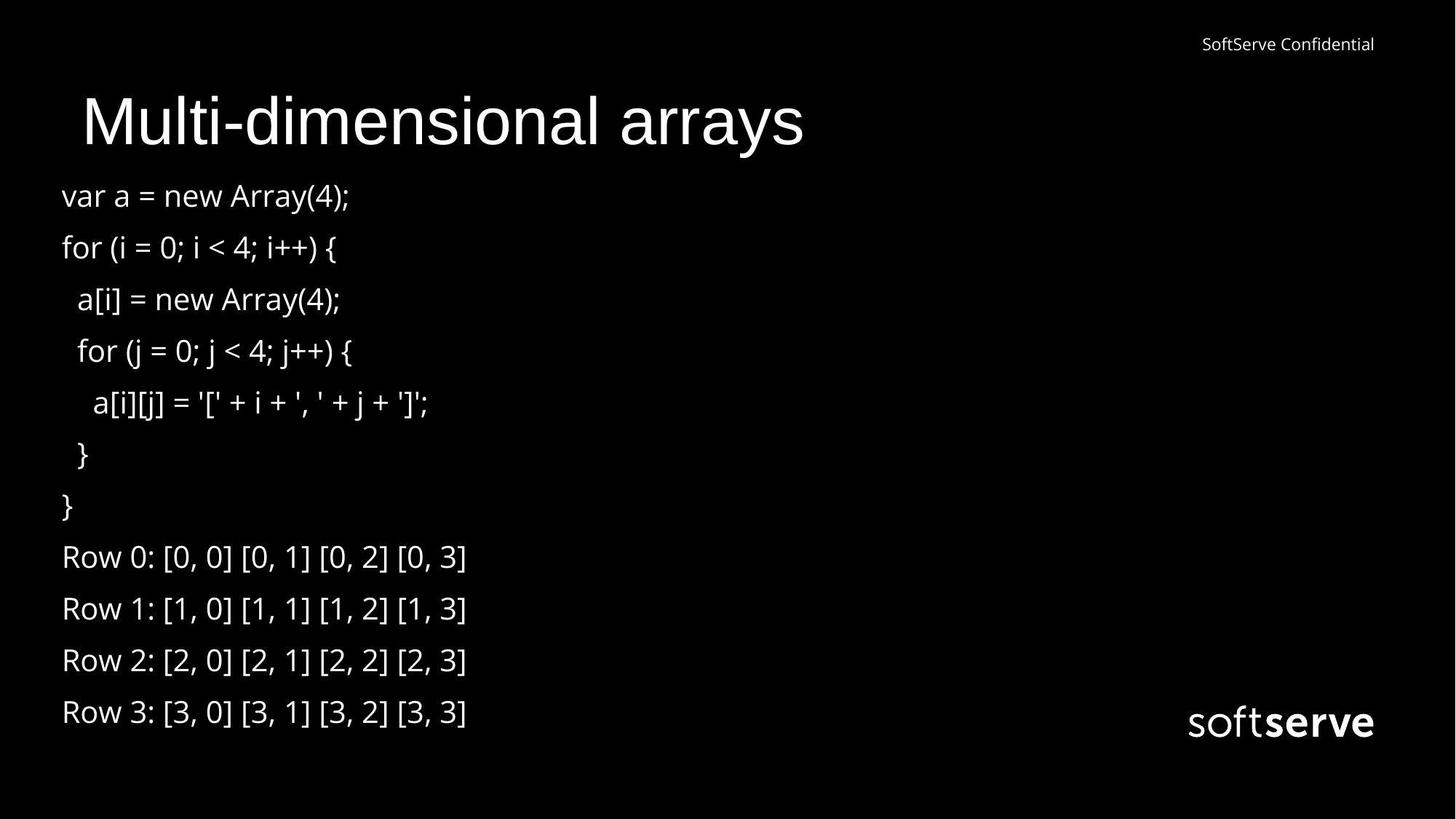

# Multi-dimensional arrays
var a = new Array(4);
for (i = 0; i < 4; i++) {
  a[i] = new Array(4);
  for (j = 0; j < 4; j++) {
    a[i][j] = '[' + i + ', ' + j + ']';
  }
}
Row 0: [0, 0] [0, 1] [0, 2] [0, 3]
Row 1: [1, 0] [1, 1] [1, 2] [1, 3]
Row 2: [2, 0] [2, 1] [2, 2] [2, 3]
Row 3: [3, 0] [3, 1] [3, 2] [3, 3]